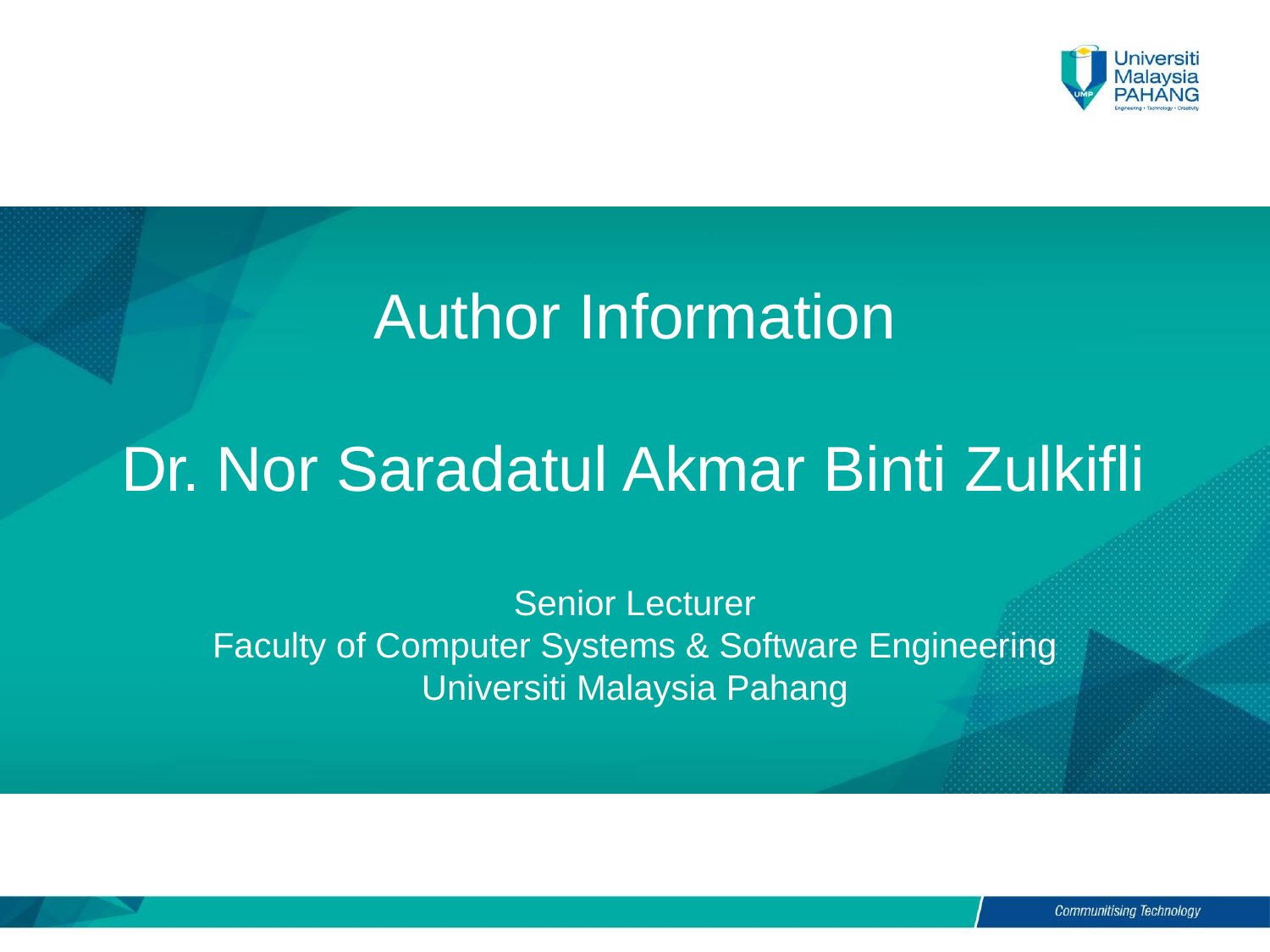

# Author Information
Dr. Nor Saradatul Akmar Binti Zulkifli
Senior Lecturer
Faculty of Computer Systems & Software Engineering
Universiti Malaysia Pahang